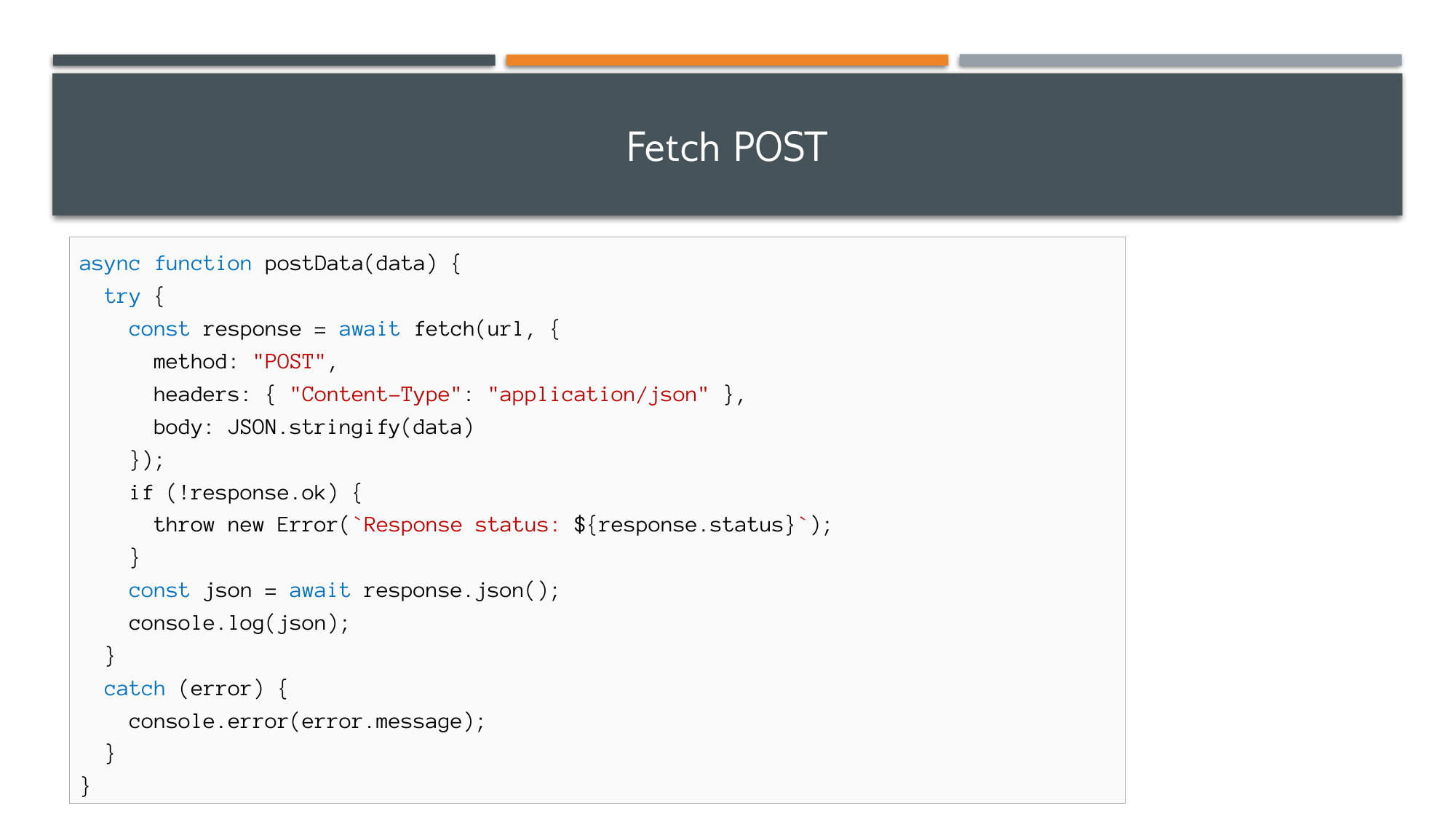

# Fetch POST
async function postData(data) {
  try {
    const response = await fetch(url, {
      method: "POST",
      headers: { "Content-Type": "application/json" },
      body: JSON.stringify(data)
    });
    if (!response.ok) {
      throw new Error(`Response status: ${response.status}`);
    }
    const json = await response.json();
    console.log(json);
  }
  catch (error) {
    console.error(error.message);
  }
}